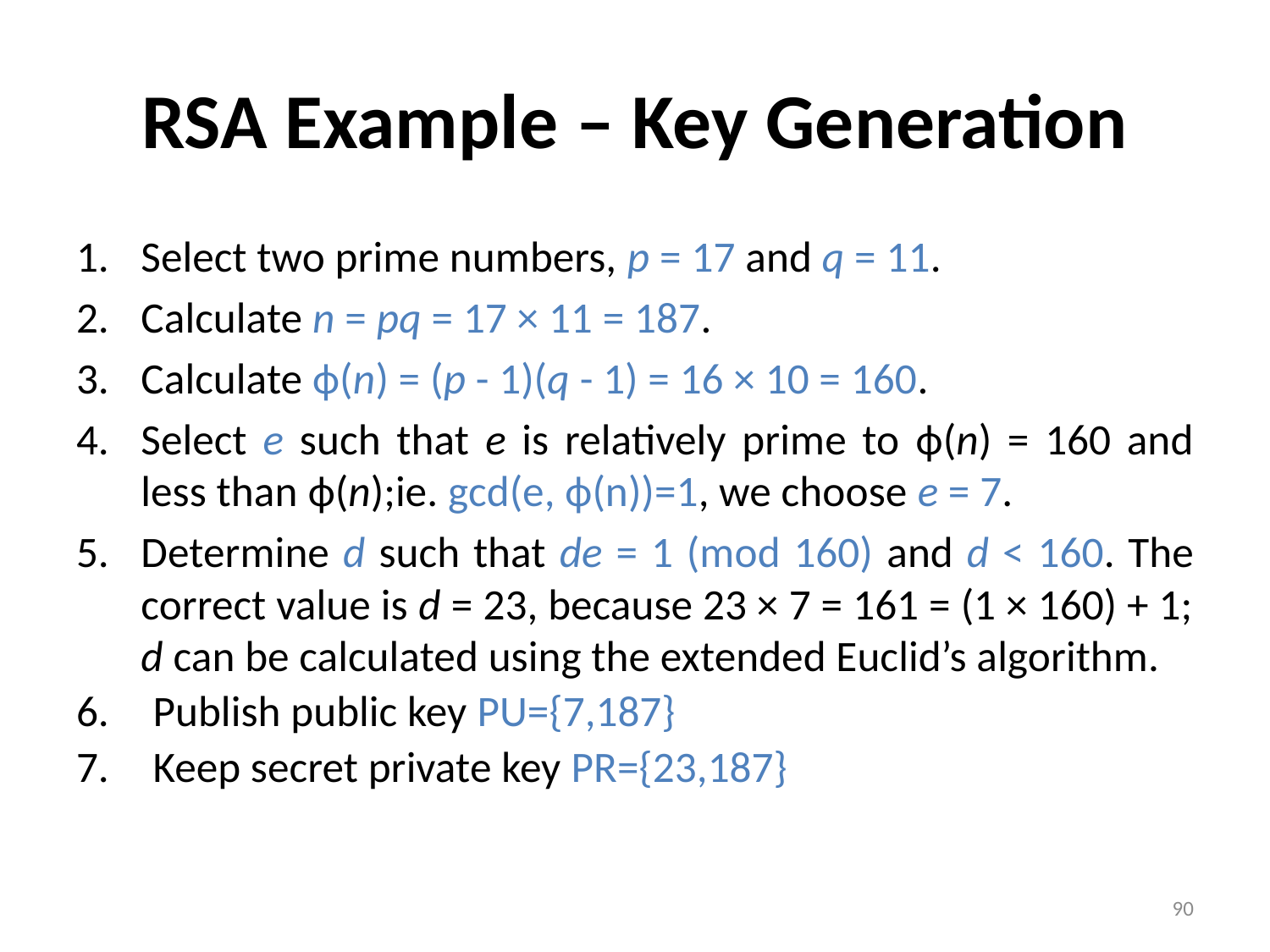

# RSA Example – Key Generation
Select two prime numbers, p = 17 and q = 11.
Calculate n = pq = 17 × 11 = 187.
Calculate ф(n) = (p - 1)(q - 1) = 16 × 10 = 160.
Select e such that e is relatively prime to ф(n) = 160 and less than ф(n);ie. gcd(e, ф(n))=1, we choose e = 7.
Determine d such that de = 1 (mod 160) and d < 160. The correct value is d = 23, because 23 × 7 = 161 = (1 × 160) + 1; d can be calculated using the extended Euclid’s algorithm.
Publish public key PU={7,187}
Keep secret private key PR={23,187}
90